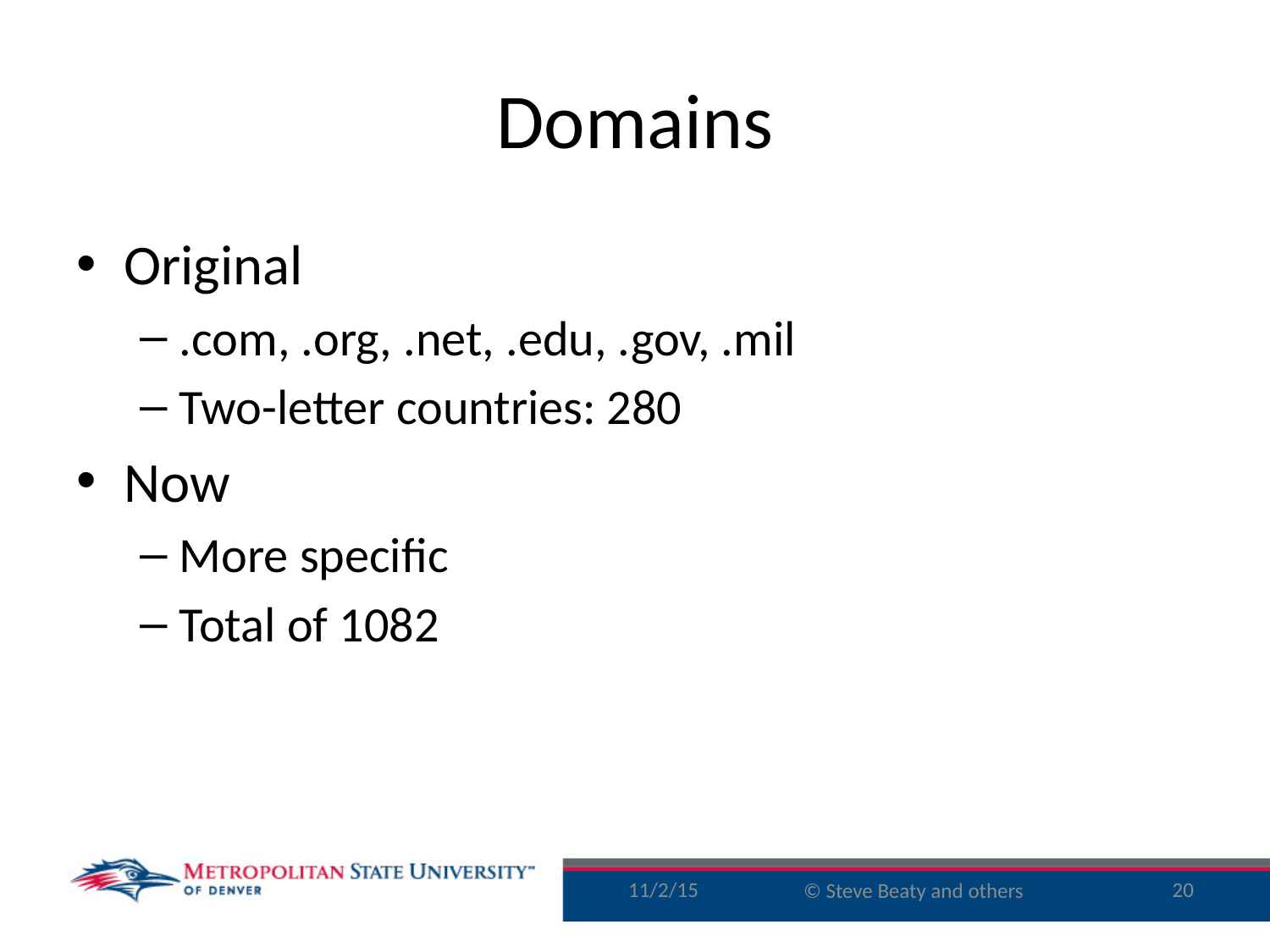

# Domains
Original
.com, .org, .net, .edu, .gov, .mil
Two-letter countries: 280
Now
More specific
Total of 1082
11/2/15
20
© Steve Beaty and others